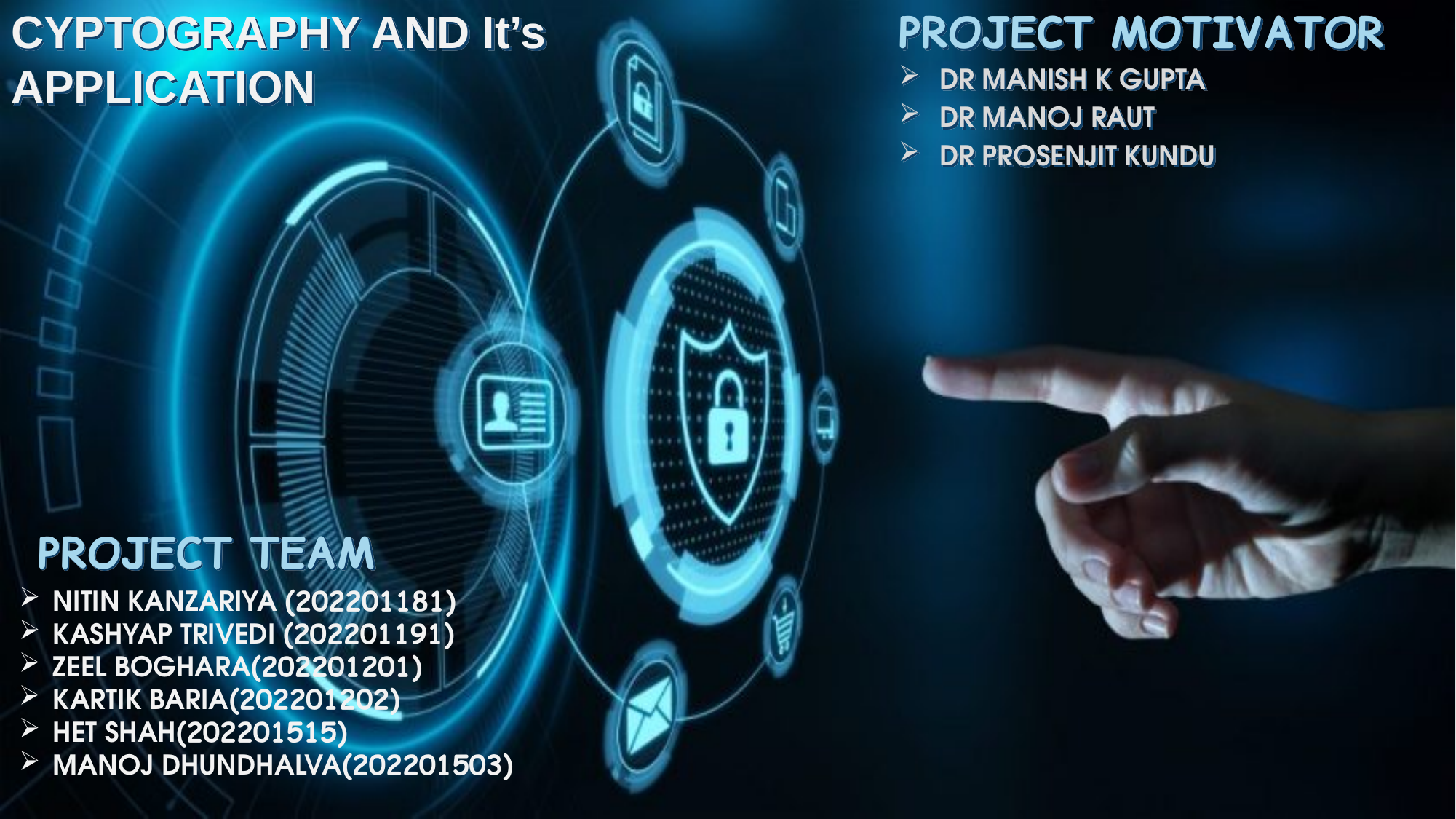

PROJECT MOTIVATOR
DR MANISH K GUPTA
DR MANOJ RAUT
DR PROSENJIT KUNDU

# CYPTOGRAPHY AND It’s APPLICATION
PROJECT TEAM
NITIN KANZARIYA (202201181)
KASHYAP TRIVEDI (202201191)
ZEEL BOGHARA(202201201)
KARTIK BARIA(202201202)
HET SHAH(202201515)
MANOJ DHUNDHALVA(202201503)